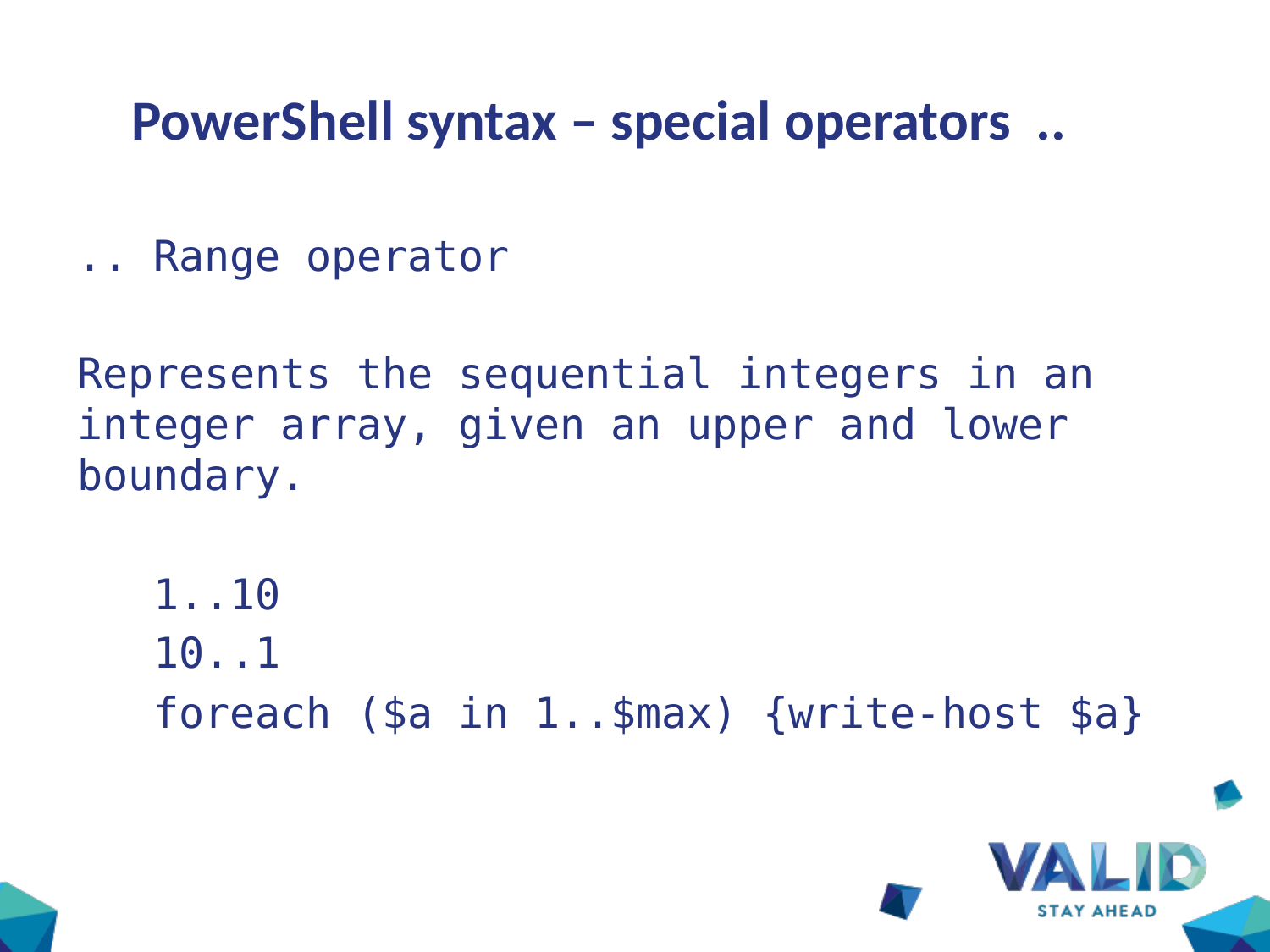

# PowerShell syntax – special operators  ..
.. Range operator

Represents the sequential integers in an integer array, given an upper and lower boundary.

   1..10
   10..1
   foreach ($a in 1..$max) {write-host $a}